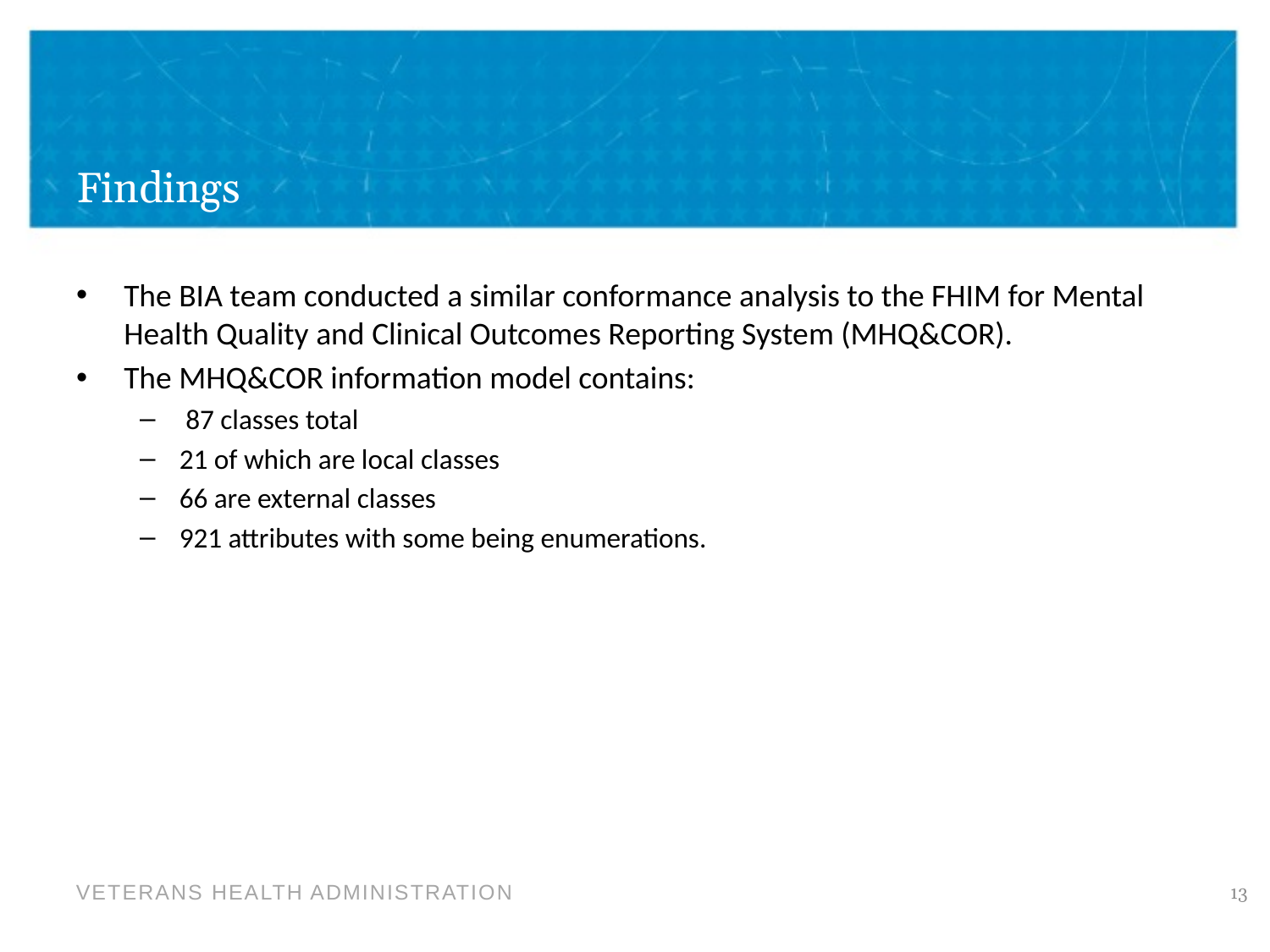

# Findings
The BIA team conducted a similar conformance analysis to the FHIM for Mental Health Quality and Clinical Outcomes Reporting System (MHQ&COR).
The MHQ&COR information model contains:
 87 classes total
21 of which are local classes
66 are external classes
921 attributes with some being enumerations.

13